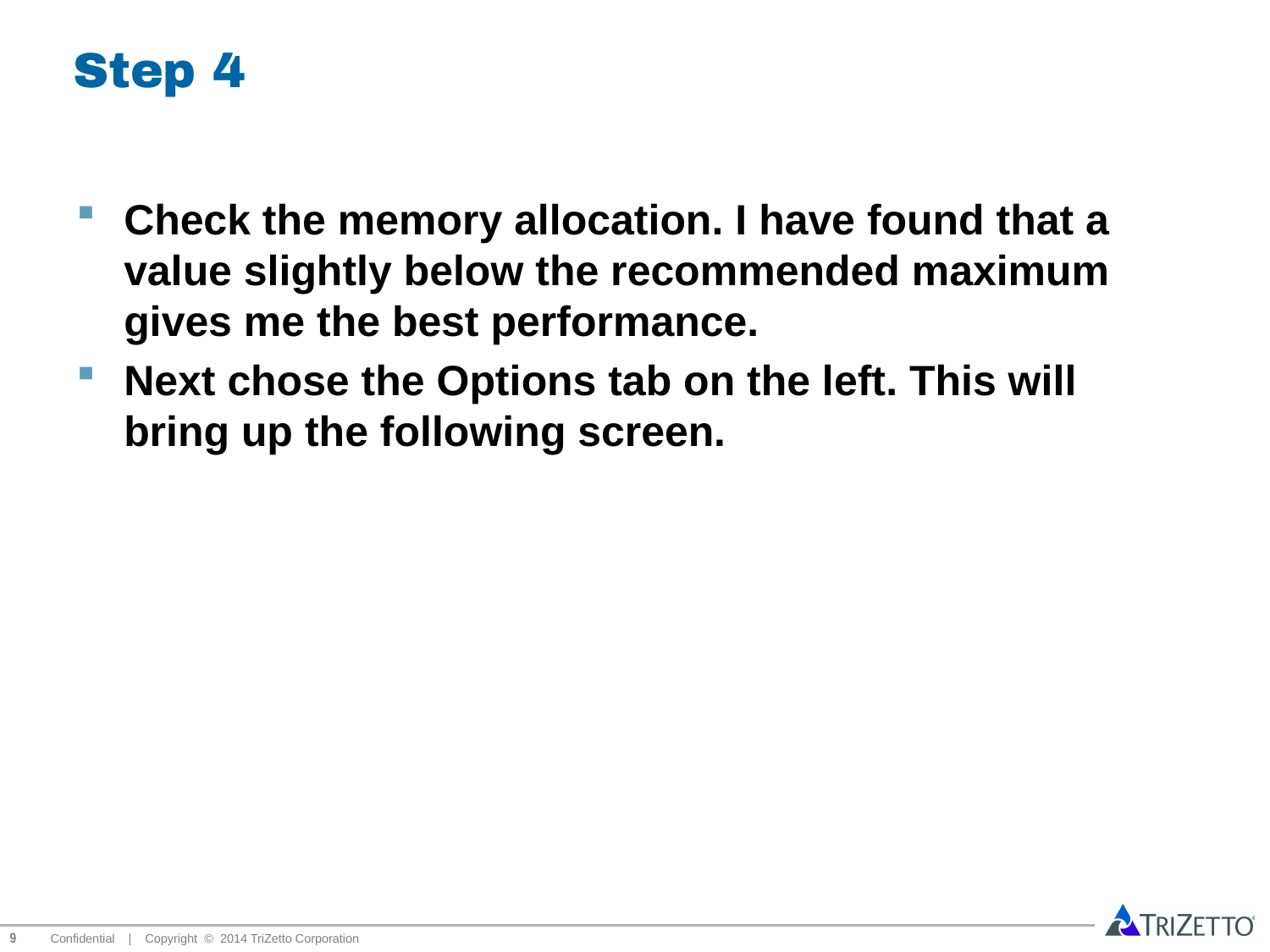

# Step 4
Check the memory allocation. I have found that a value slightly below the recommended maximum gives me the best performance.
Next chose the Options tab on the left. This will bring up the following screen.